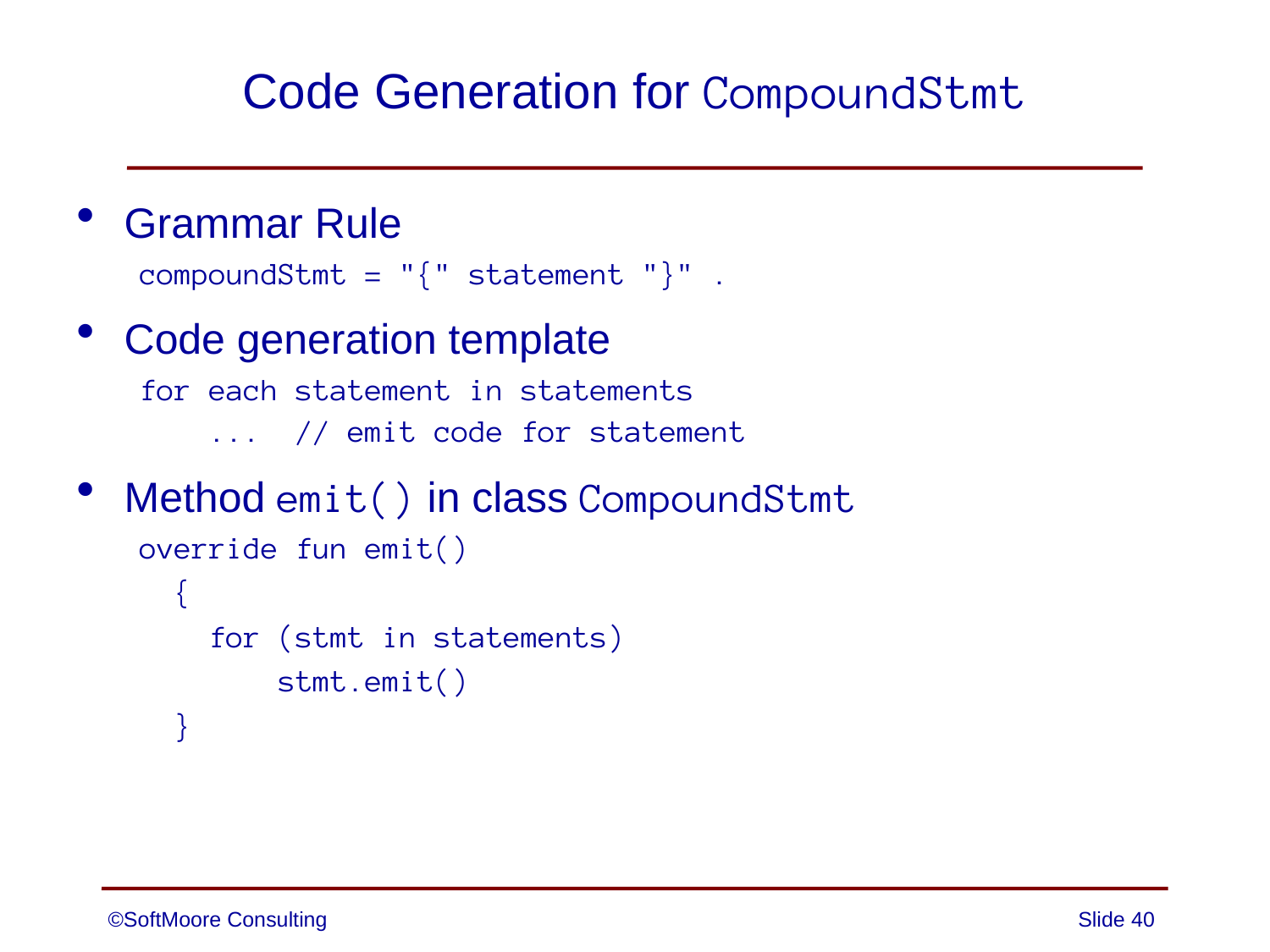

# Code Generation for CompoundStmt
Grammar Rule
compoundStmt = "{" statement "}" .
Code generation template
for each statement in statements
    ...  // emit code for statement
Method emit() in class CompoundStmt
override fun emit()
  {
    for (stmt in statements)
        stmt.emit()
  }

©SoftMoore Consulting
Slide 40